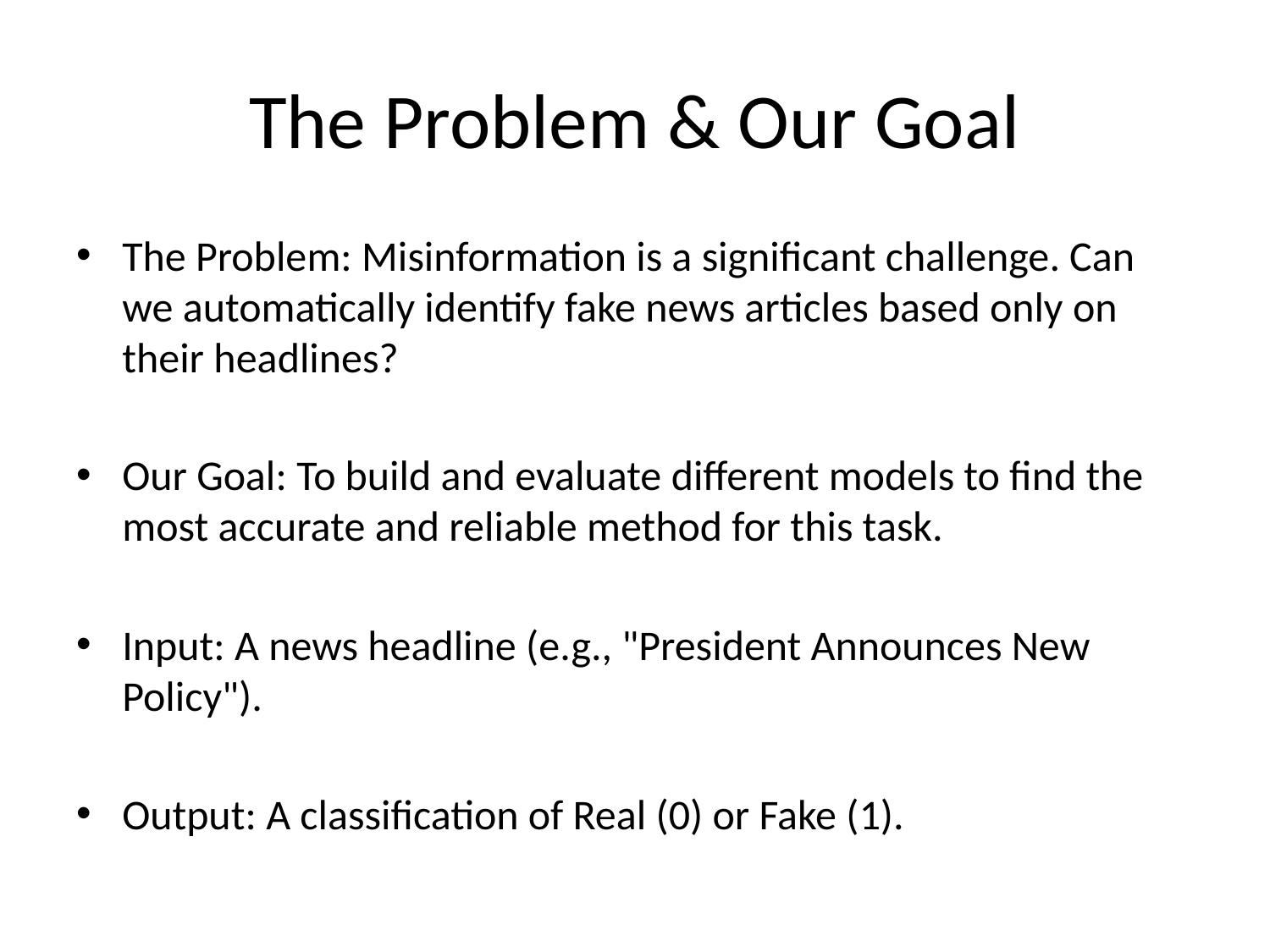

# The Problem & Our Goal
The Problem: Misinformation is a significant challenge. Can we automatically identify fake news articles based only on their headlines?

Our Goal: To build and evaluate different models to find the most accurate and reliable method for this task.

Input: A news headline (e.g., "President Announces New Policy").

Output: A classification of Real (0) or Fake (1).